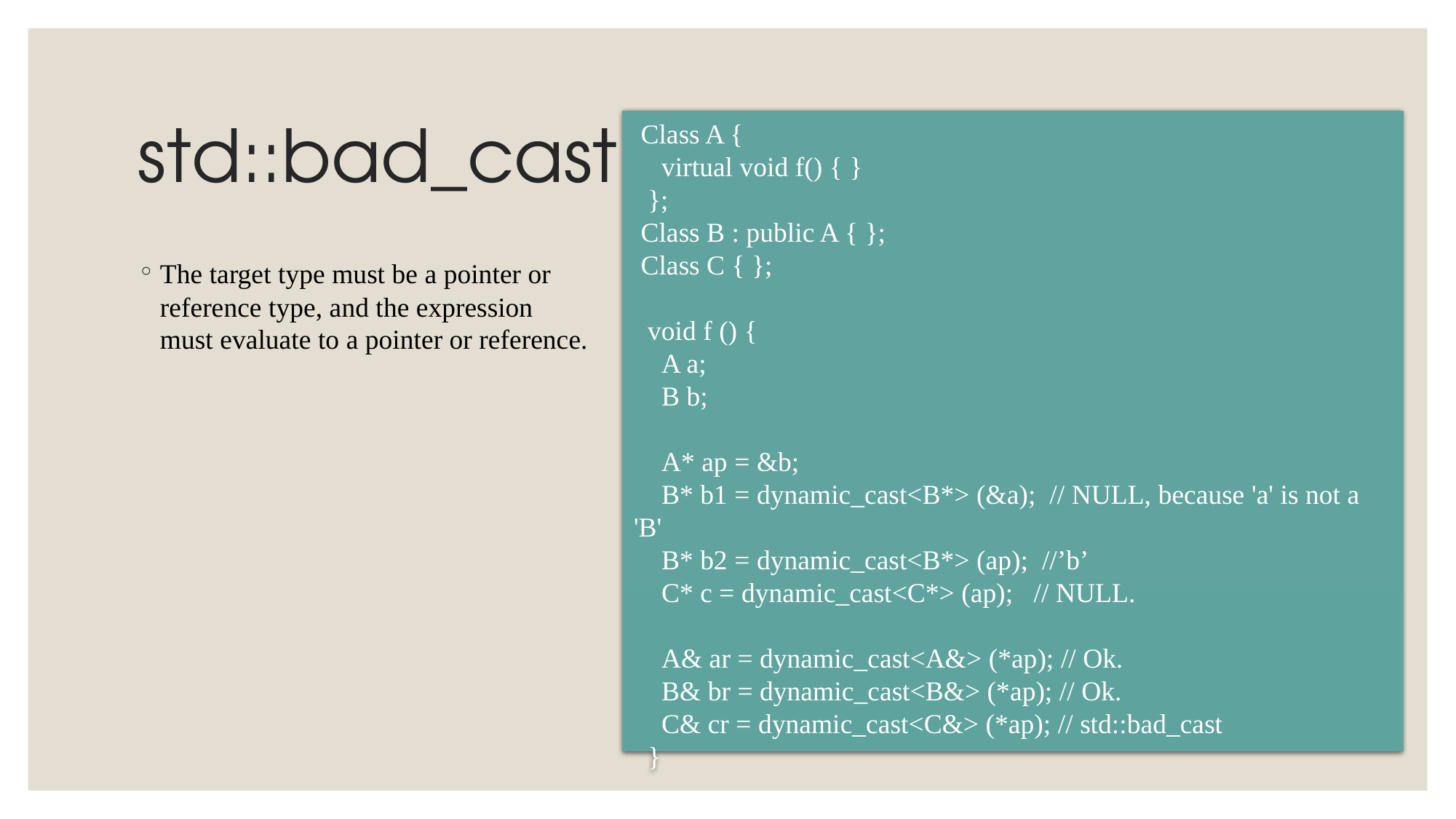

# std::bad_cast
 Class A {
    virtual void f() { }
  };
 Class B : public A { };
 Class C { };

  void f () {
    A a;
    B b;

    A* ap = &b;
    B* b1 = dynamic_cast<B*> (&a);  // NULL, because 'a' is not a 'B'
    B* b2 = dynamic_cast<B*> (ap);  //’b’
    C* c = dynamic_cast<C*> (ap);   // NULL.

    A& ar = dynamic_cast<A&> (*ap); // Ok.
    B& br = dynamic_cast<B&> (*ap); // Ok.
    C& cr = dynamic_cast<C&> (*ap); // std::bad_cast
  }
The target type must be a pointer or reference type, and the expression must evaluate to a pointer or reference.